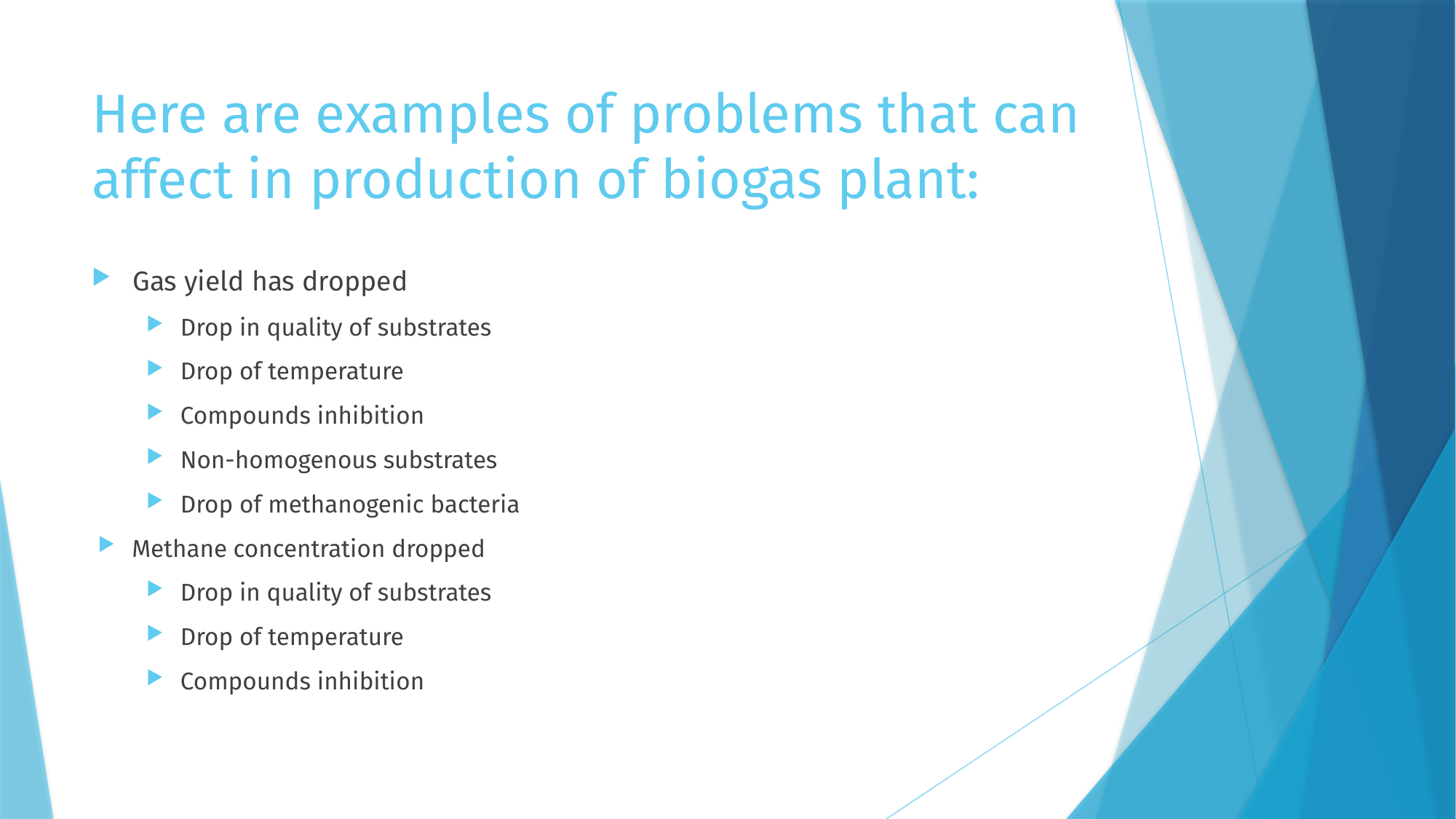

# Here are examples of problems that can affect in production of biogas plant:
Gas yield has dropped
Drop in quality of substrates
Drop of temperature
Compounds inhibition
Non-homogenous substrates
Drop of methanogenic bacteria
Methane concentration dropped
Drop in quality of substrates
Drop of temperature
Compounds inhibition